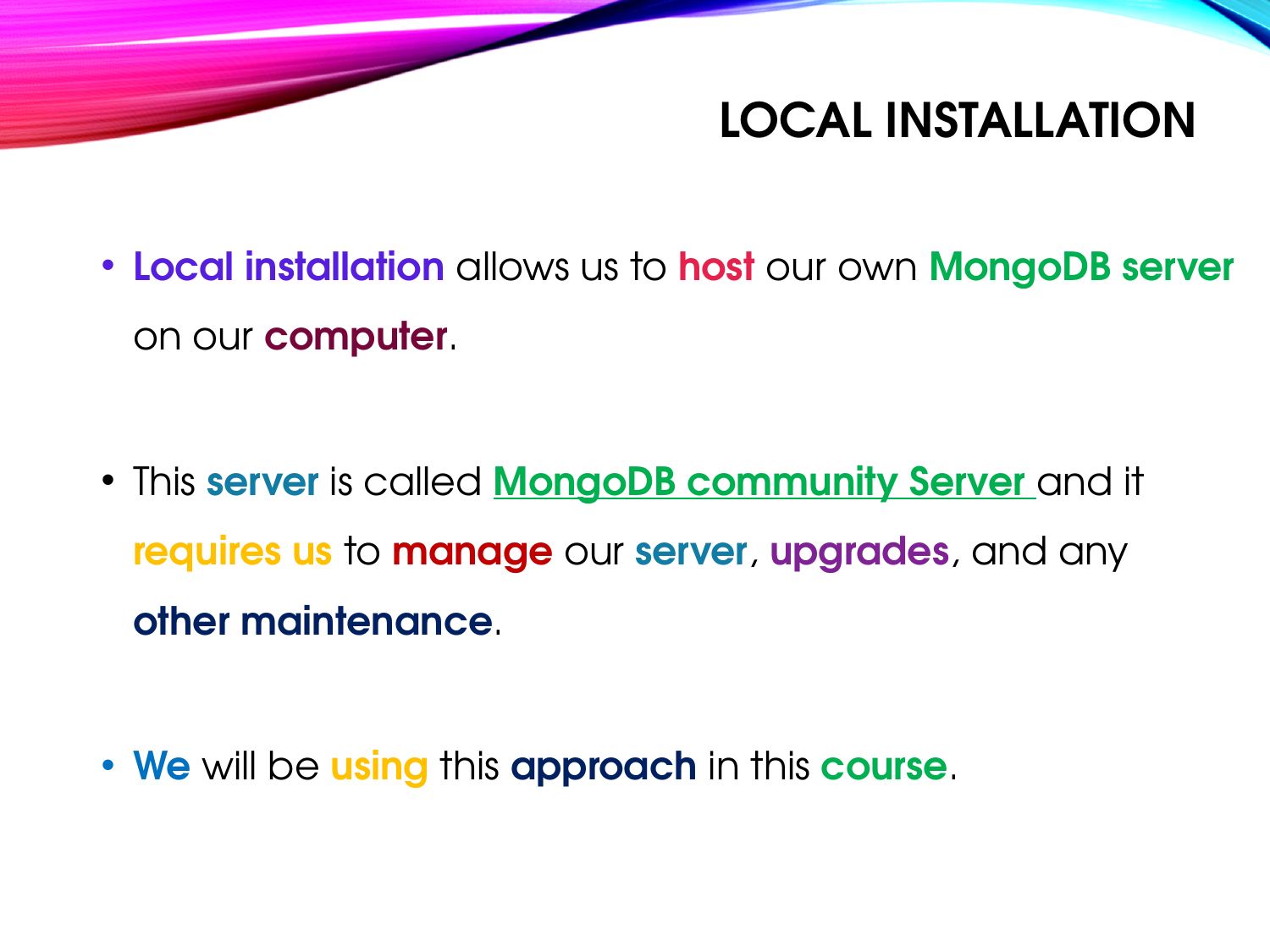

# Local installation
Local installation allows us to host our own MongoDB server on our computer.

This server is called MongoDB community Server and it requires us to manage our server, upgrades, and any other maintenance.

We will be using this approach in this course.